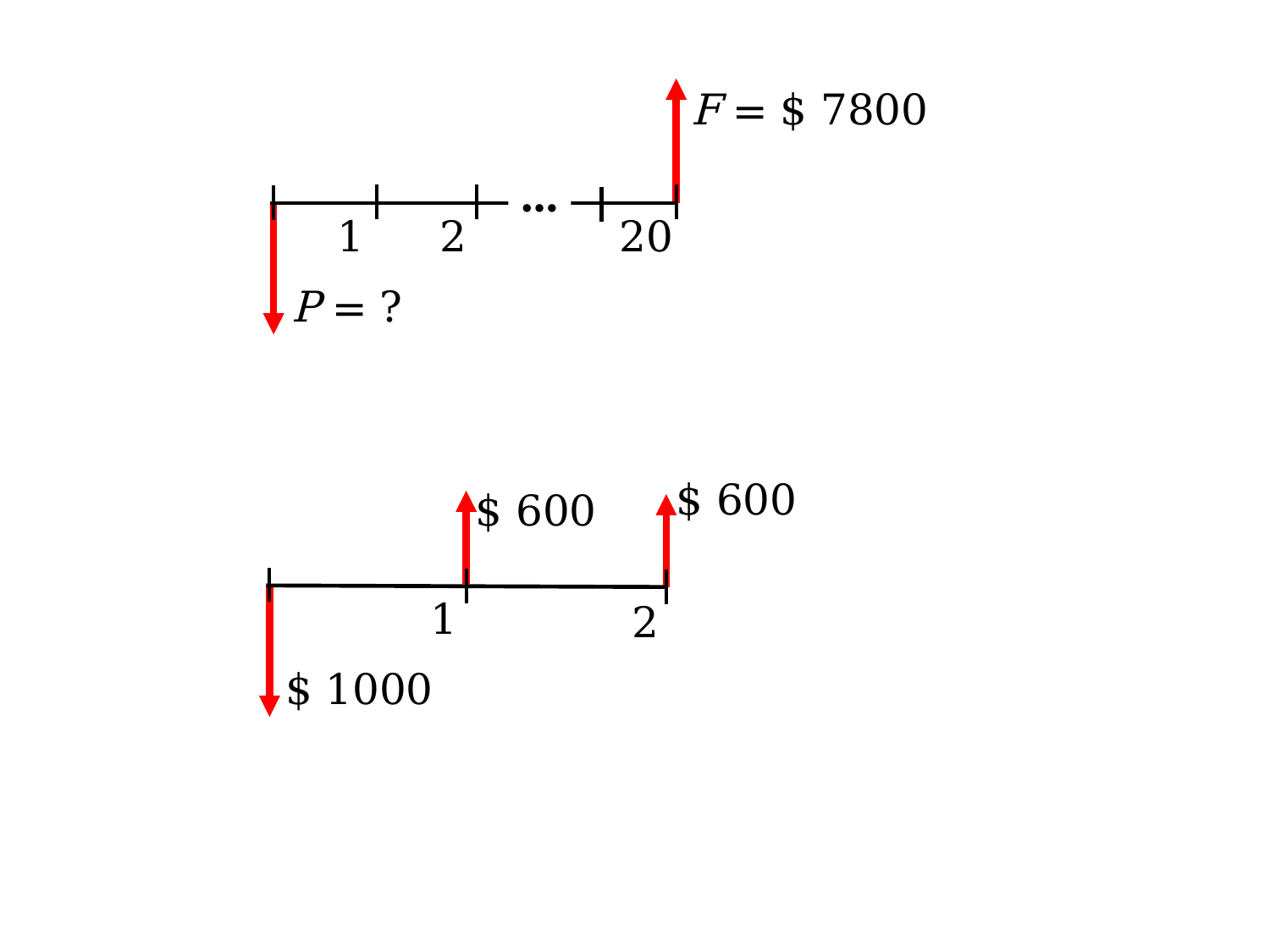

F = $ 7800
•••
1
2
20
P = ?
$ 600
$ 600
1
2
$ 1000